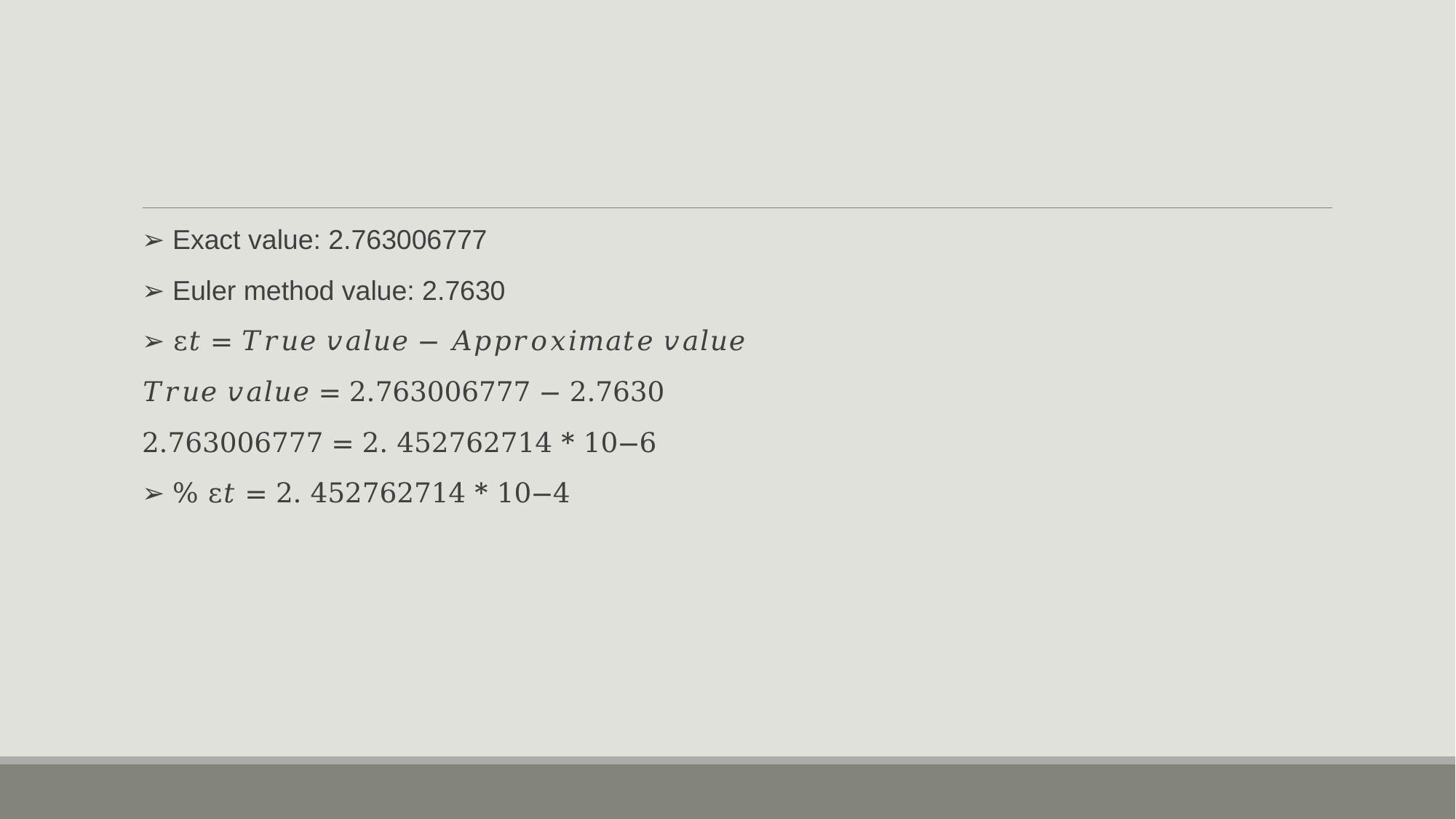

➢ Exact value: 2.763006777
➢ Euler method value: 2.7630
➢ ε𝑡 = 𝑇𝑟𝑢𝑒 𝑣𝑎𝑙𝑢𝑒 − 𝐴𝑝𝑝𝑟𝑜𝑥𝑖𝑚𝑎𝑡𝑒 𝑣𝑎𝑙𝑢𝑒
𝑇𝑟𝑢𝑒 𝑣𝑎𝑙𝑢𝑒 = 2.763006777 − 2.7630
2.763006777 = 2. 452762714 * 10−6
➢ % ε𝑡 = 2. 452762714 * 10−4